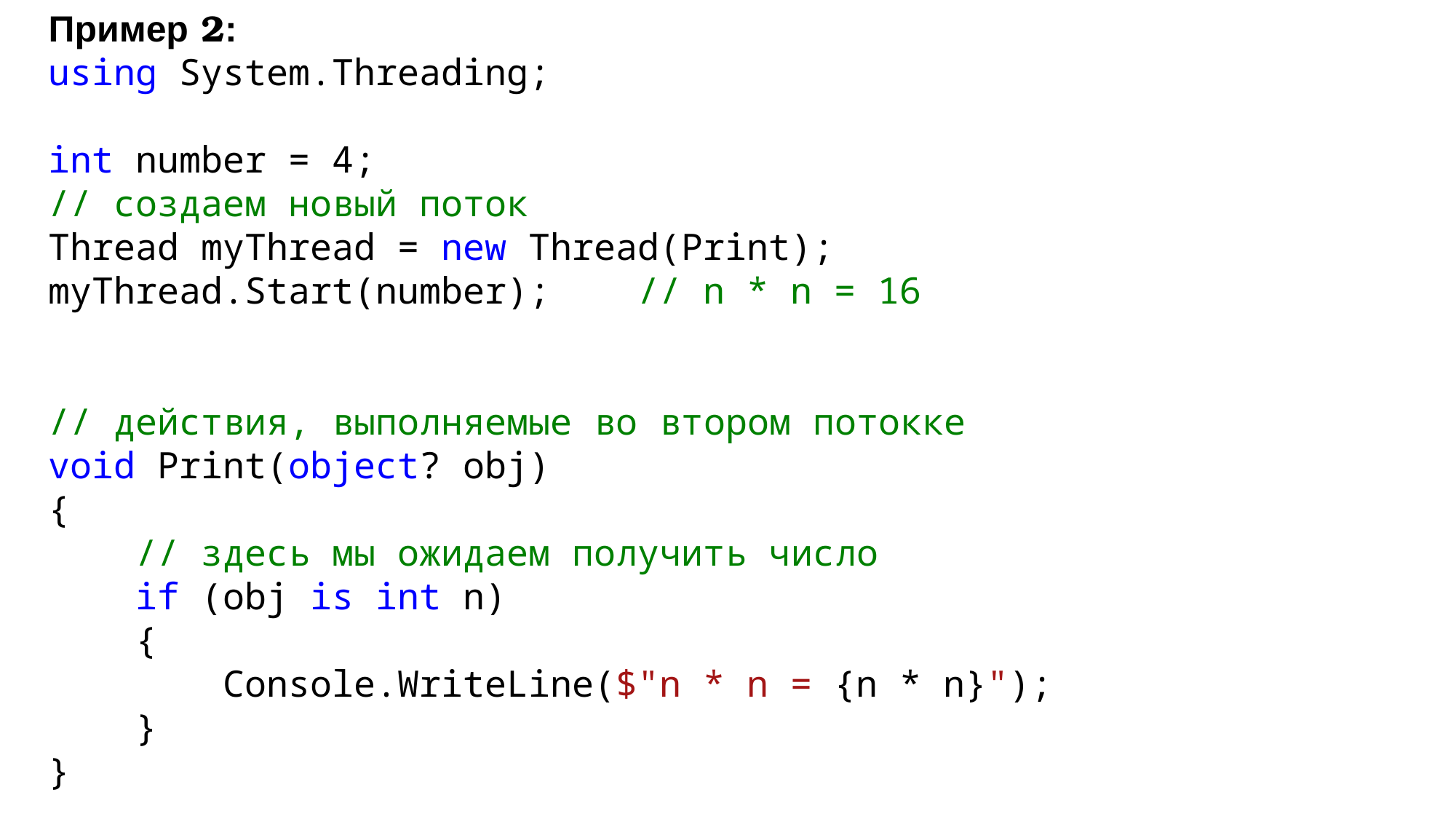

Пример 2:
using System.Threading;

int number = 4;
// создаем новый поток
Thread myThread = new Thread(Print);
myThread.Start(number);    // n * n = 16

// действия, выполняемые во втором потокке
void Print(object? obj)
{
    // здесь мы ожидаем получить число
    if (obj is int n)
    {
        Console.WriteLine($"n * n = {n * n}");
    }
}